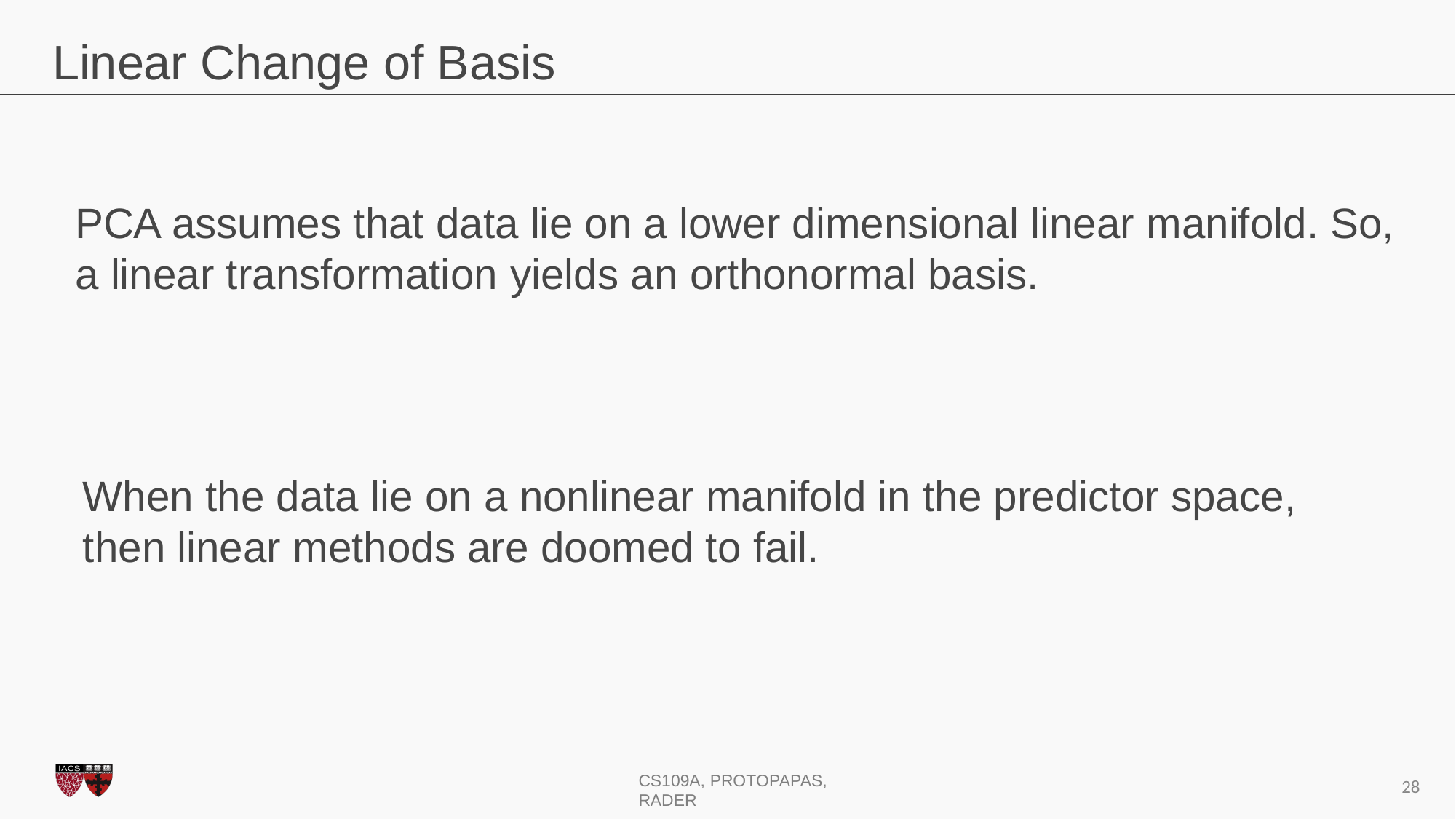

# Linear Change of Basis
PCA assumes that data lie on a lower dimensional linear manifold. So, a linear transformation yields an orthonormal basis.
When the data lie on a nonlinear manifold in the predictor space, then linear methods are doomed to fail.
28